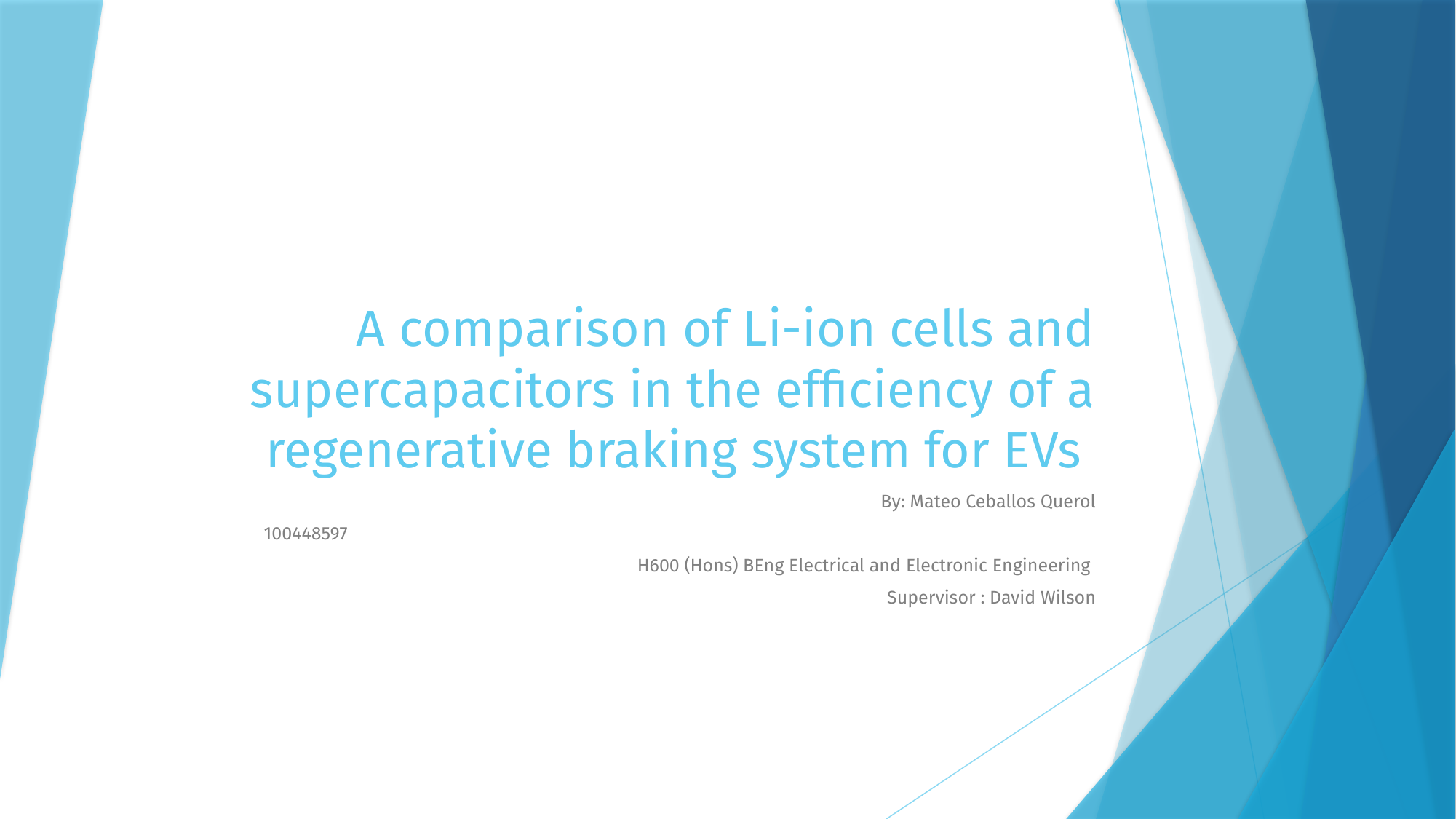

# A comparison of Li-ion cells and supercapacitors in the efficiency of a regenerative braking system for EVs
By: Mateo Ceballos Querol
															100448597
 H600 (Hons) BEng Electrical and Electronic Engineering
Supervisor : David Wilson